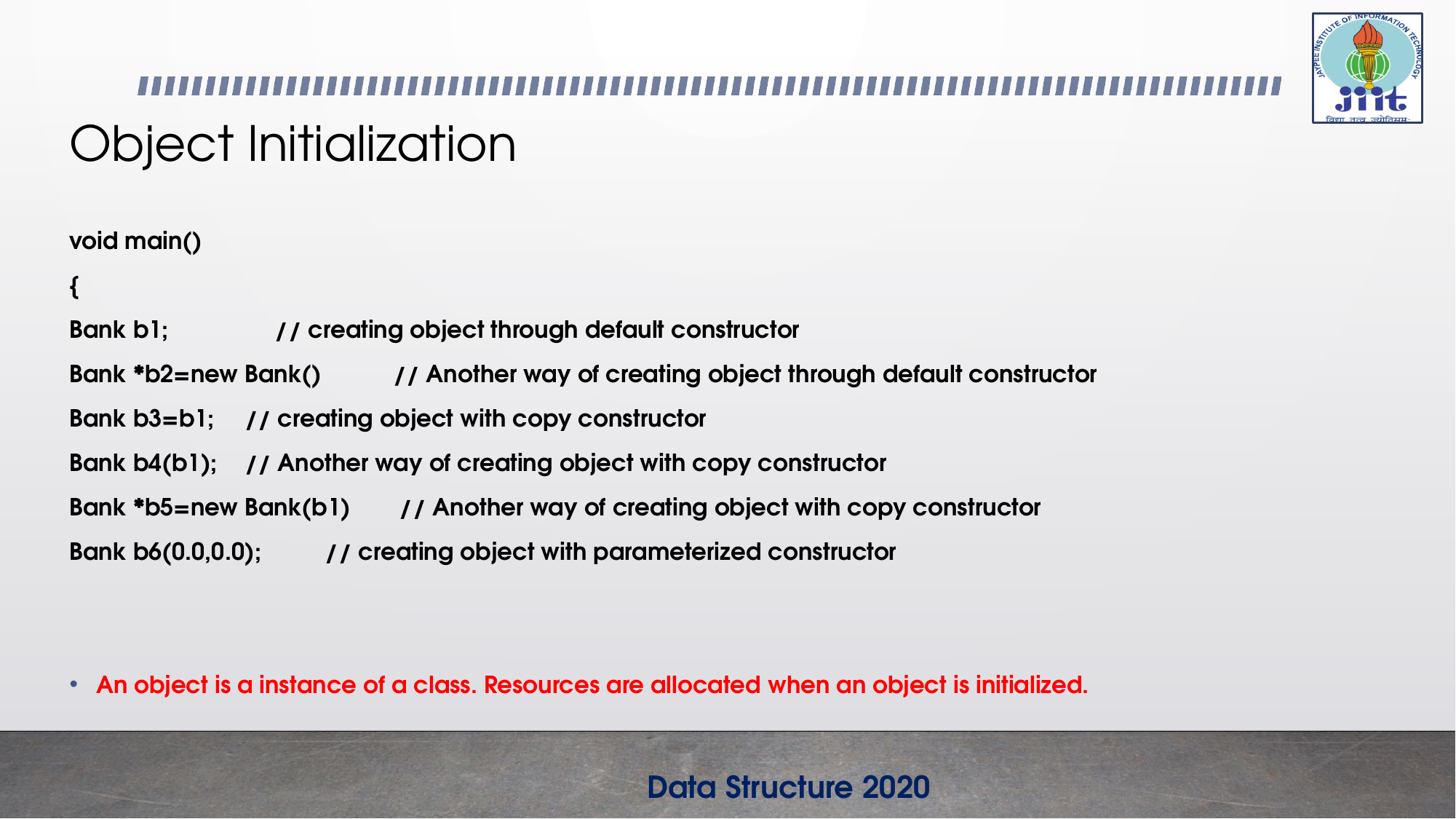

# Object Initialization

void main()
{
Bank b1;			                // creating object through default constructor
Bank *b2=new Bank()		// Another way of creating object through default constructor
Bank b3=b1;			// creating object with copy constructor
Bank b4(b1);			// Another way of creating object with copy constructor
Bank *b5=new Bank(b1)		 // Another way of creating object with copy constructor
Bank b6(0.0,0.0);			 // creating object with parameterized constructor

An object is a instance of a class. Resources are allocated when an object is initialized.